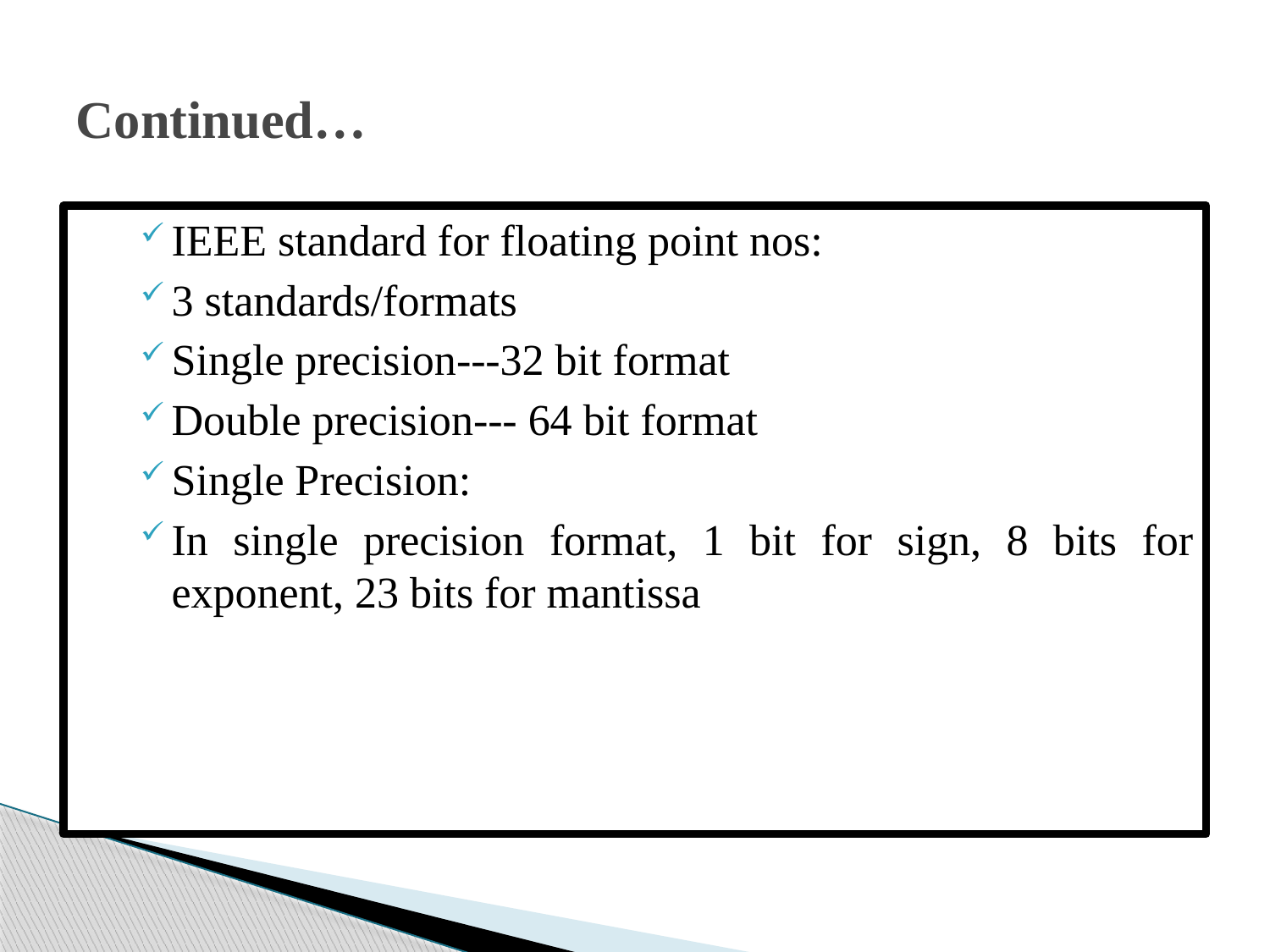

# Continued…
IEEE standard for floating point nos:
3 standards/formats
Single precision---32 bit format
Double precision--- 64 bit format
Single Precision:
In single precision format, 1 bit for sign, 8 bits for exponent, 23 bits for mantissa